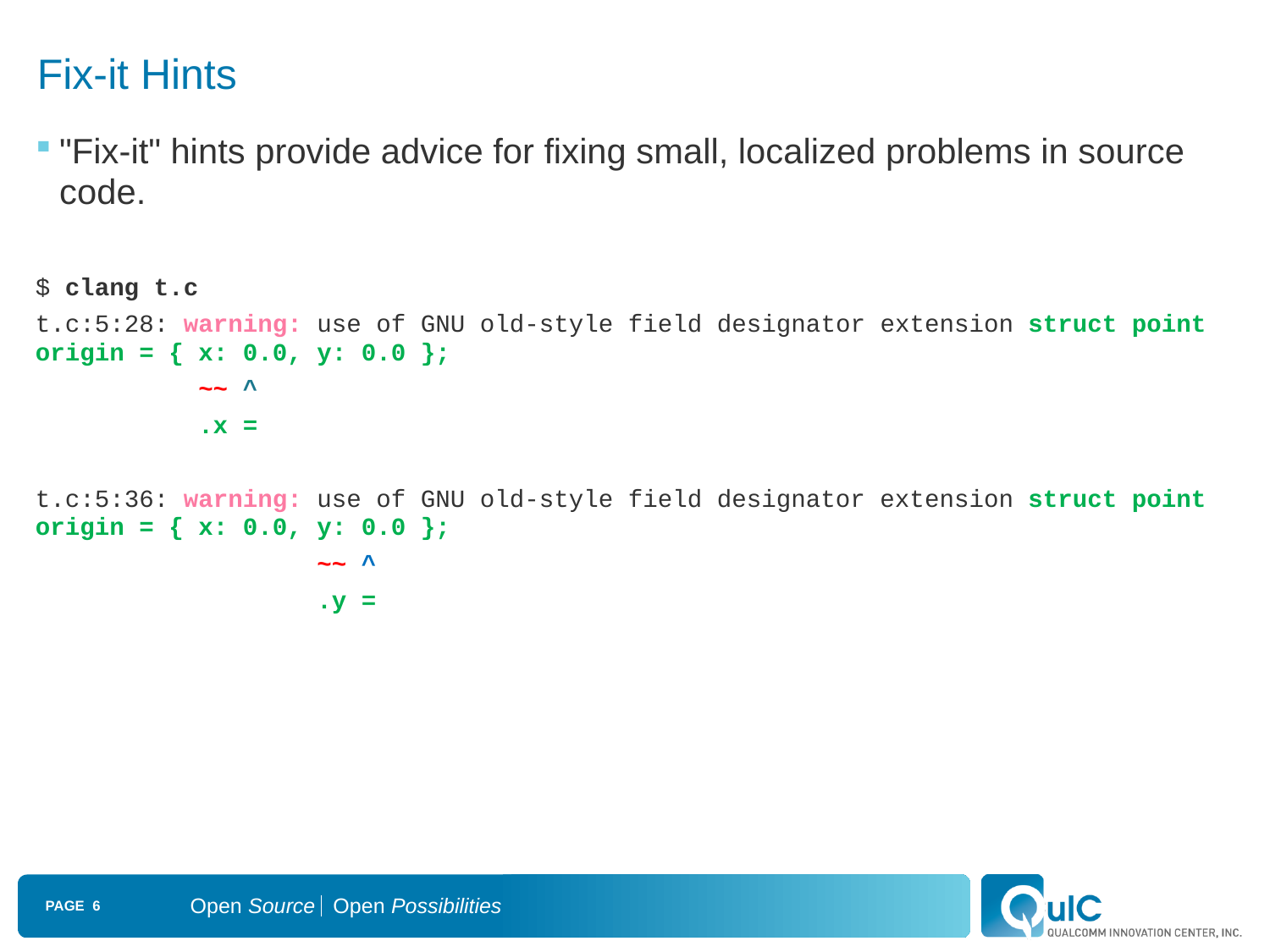

# Fix-it Hints
"Fix-it" hints provide advice for fixing small, localized problems in source code.

$ clang t.c
t.c:5:28: warning: use of GNU old-style field designator extension struct point origin = { x: 0.0, y: 0.0 };
           ~~ ^
           .x =

t.c:5:36: warning: use of GNU old-style field designator extension struct point origin = { x: 0.0, y: 0.0 };
                   ~~ ^
                   .y =